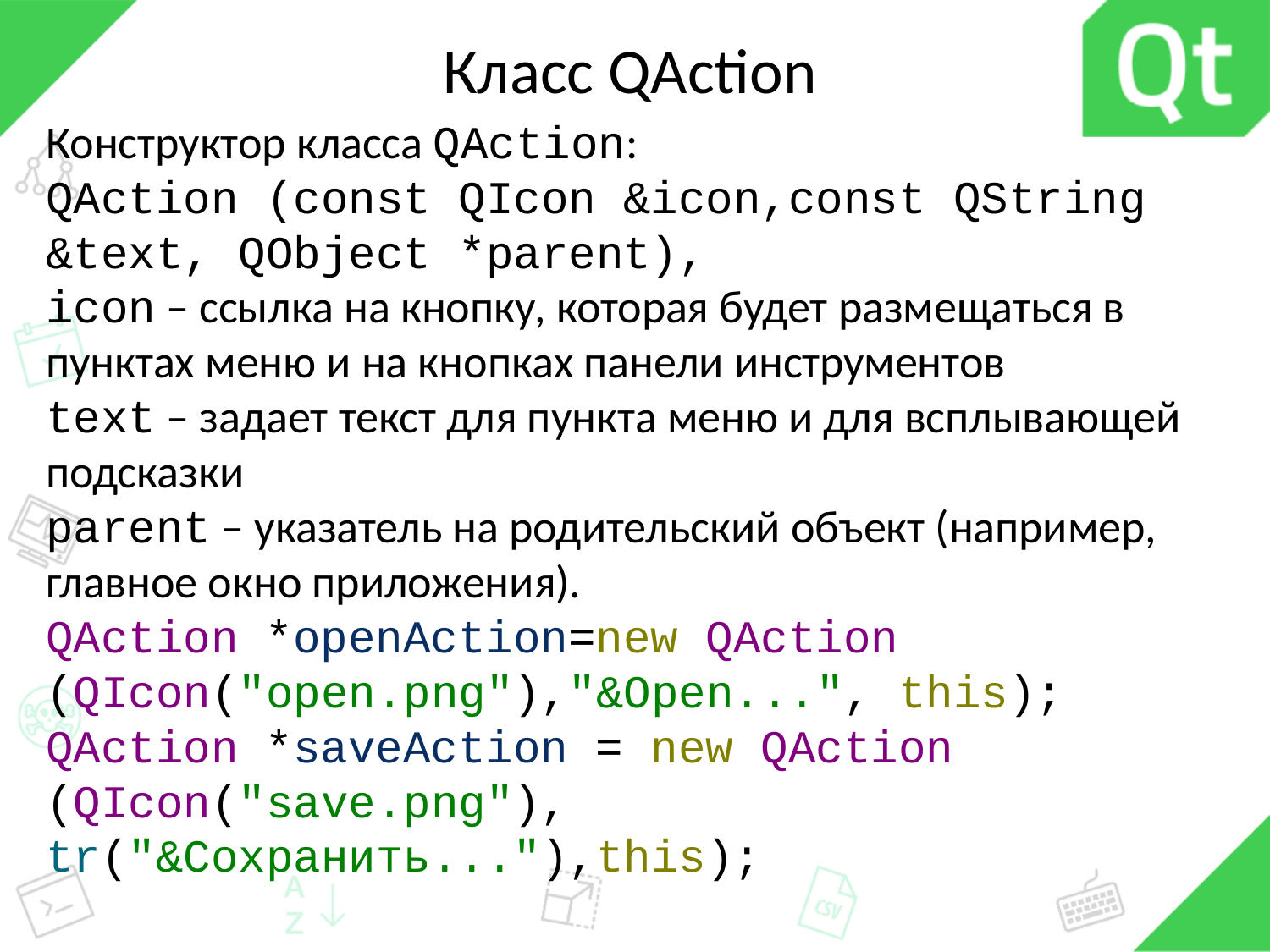

# Класс QAction
Конструктор класса QAction:
QAction (const QIcon &icon,const QString &text, QObject *parent),
icon – ссылка на кнопку, которая будет размещаться в пунктах меню и на кнопках панели инструментов
text – задает текст для пункта меню и для всплывающей подсказки
parent – указатель на родительский объект (например, главное окно приложения).
QAction *openAction=new QAction (QIcon("open.png"),"&Open...", this);
QAction *saveAction = new QAction (QIcon("save.png"), tr("&Сохранить..."),this);